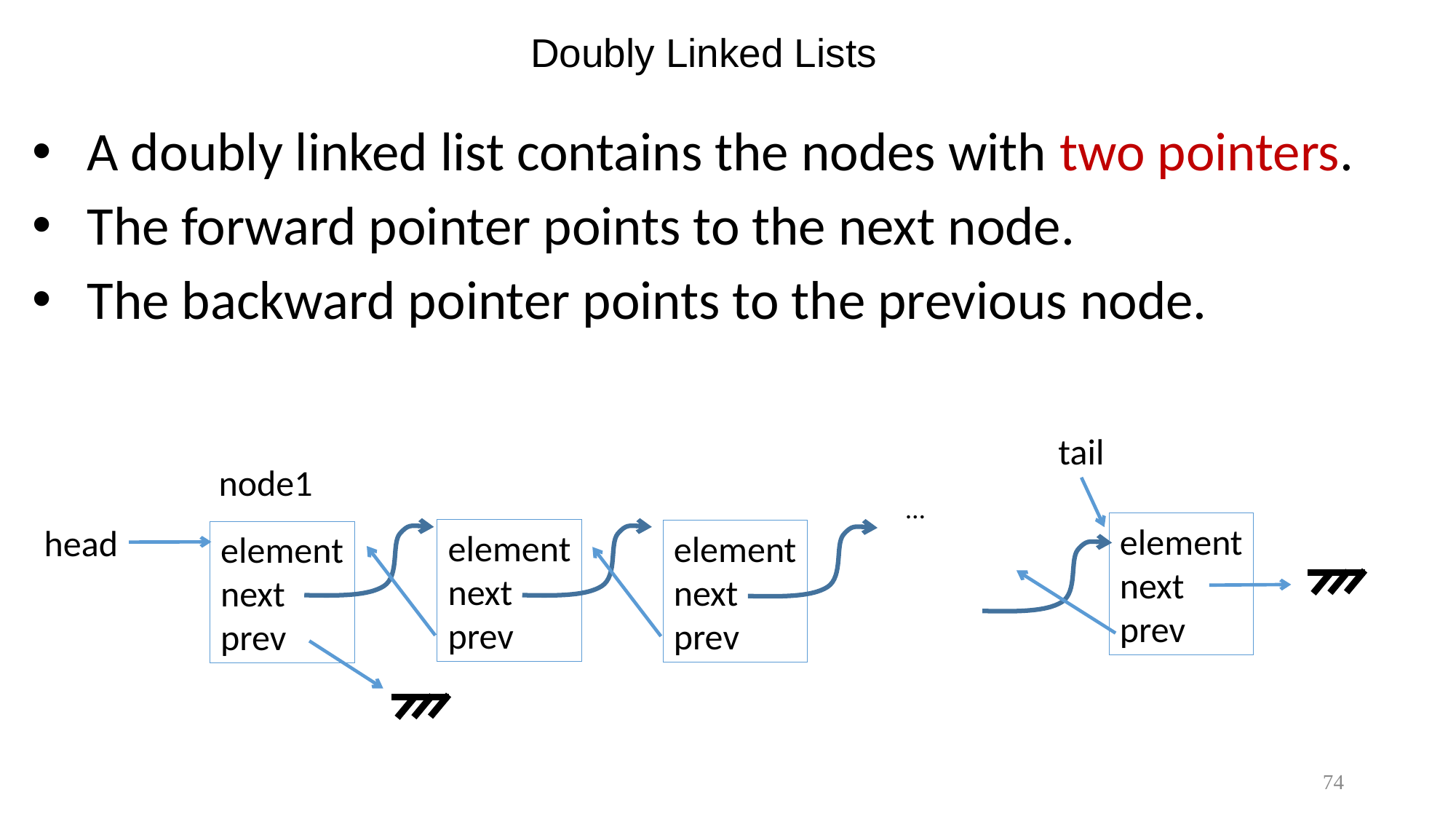

# Doubly Linked Lists
A doubly linked list contains the nodes with two pointers.
The forward pointer points to the next node.
The backward pointer points to the previous node.

tail
node1
…
element
next
prev
head
element
next
prev
element
next
prev
element
next
prev

74